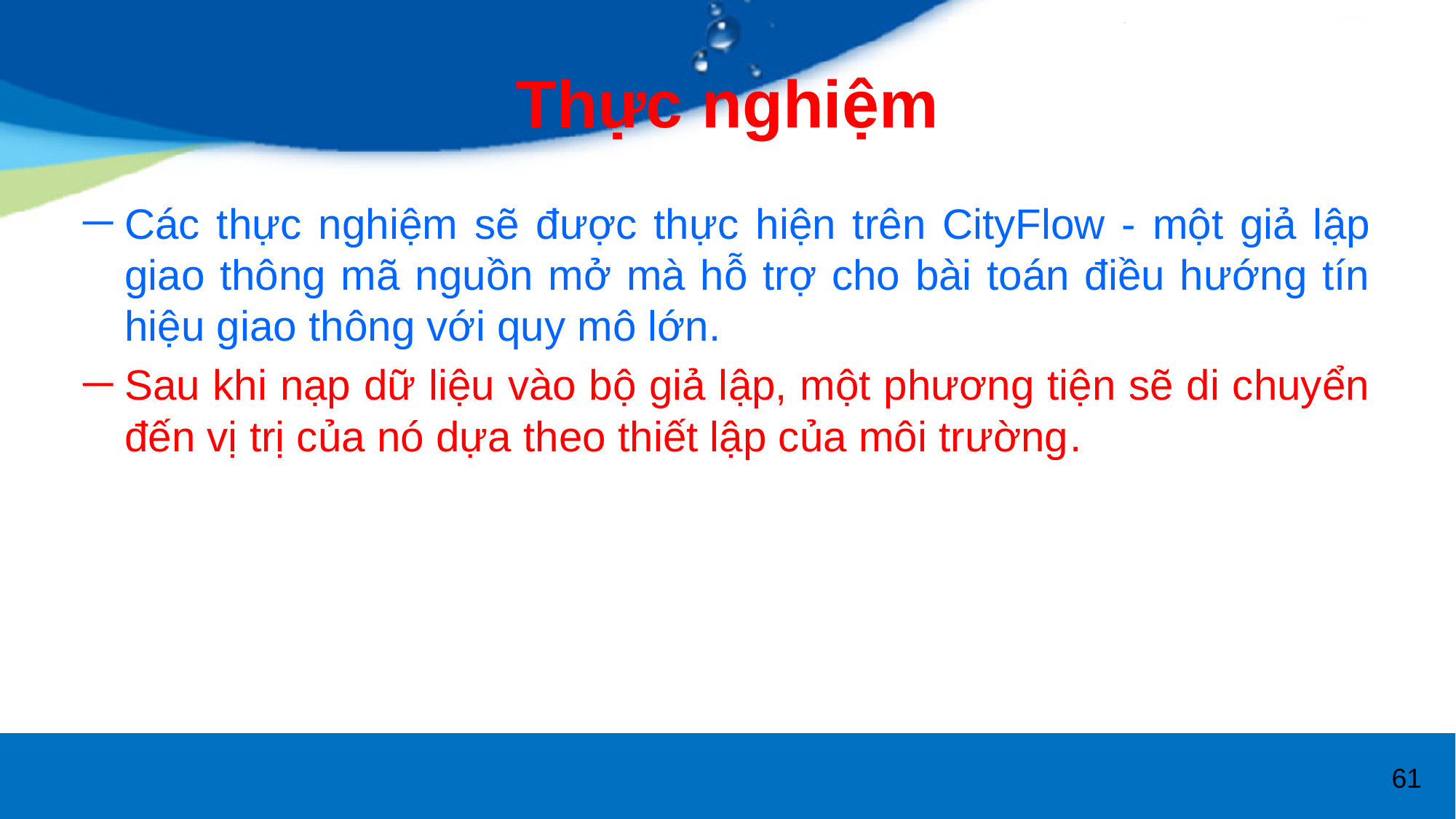

# Thực nghiệm
Các thực nghiệm sẽ được thực hiện trên CityFlow - một giả lập giao thông mã nguồn mở mà hỗ trợ cho bài toán điều hướng tín hiệu giao thông với quy mô lớn.
Sau khi nạp dữ liệu vào bộ giả lập, một phương tiện sẽ di chuyển đến vị trị của nó dựa theo thiết lập của môi trường.